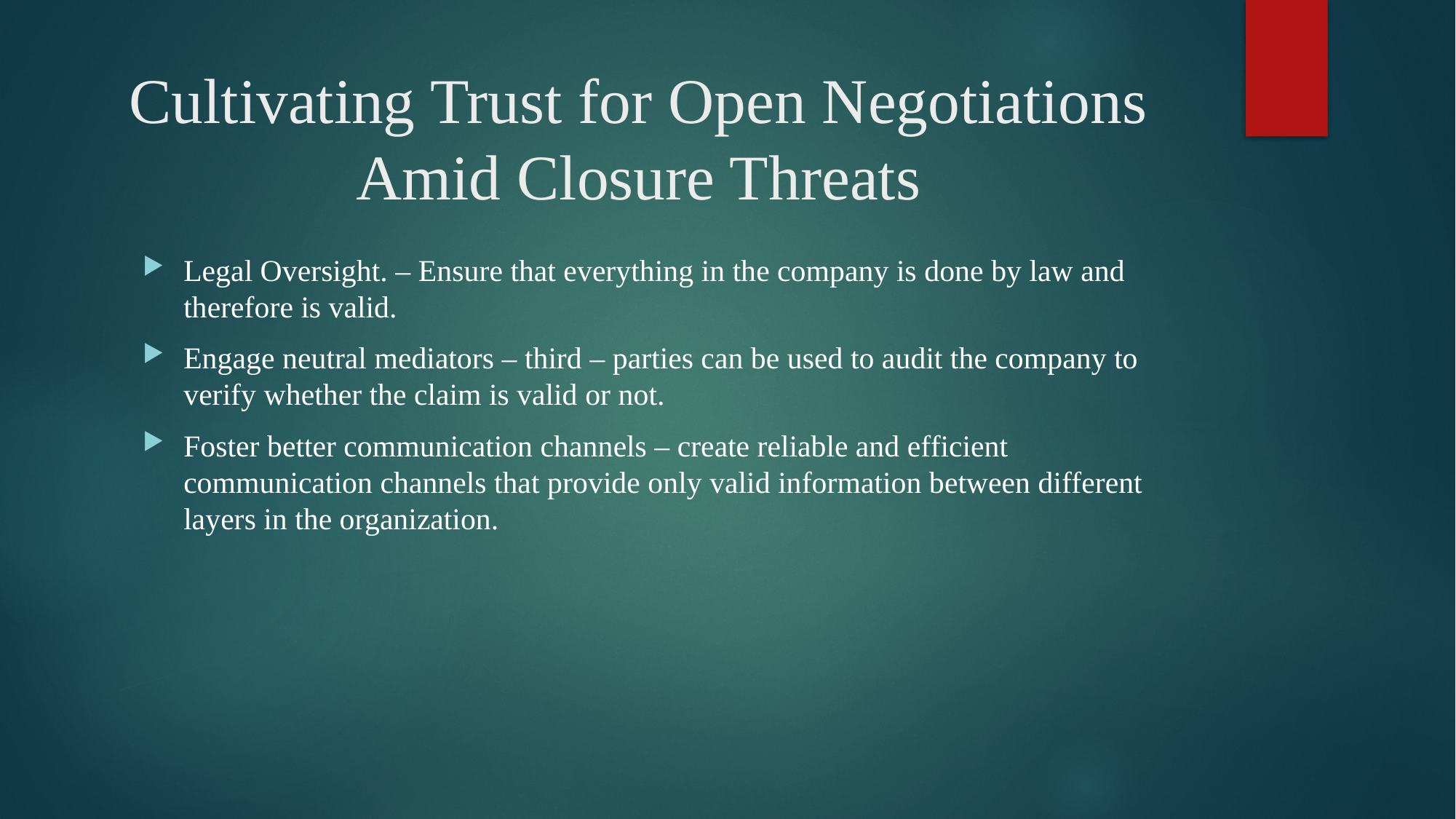

# Cultivating Trust for Open Negotiations Amid Closure Threats
Legal Oversight. – Ensure that everything in the company is done by law and therefore is valid.
Engage neutral mediators – third – parties can be used to audit the company to verify whether the claim is valid or not.
Foster better communication channels – create reliable and efficient communication channels that provide only valid information between different layers in the organization.